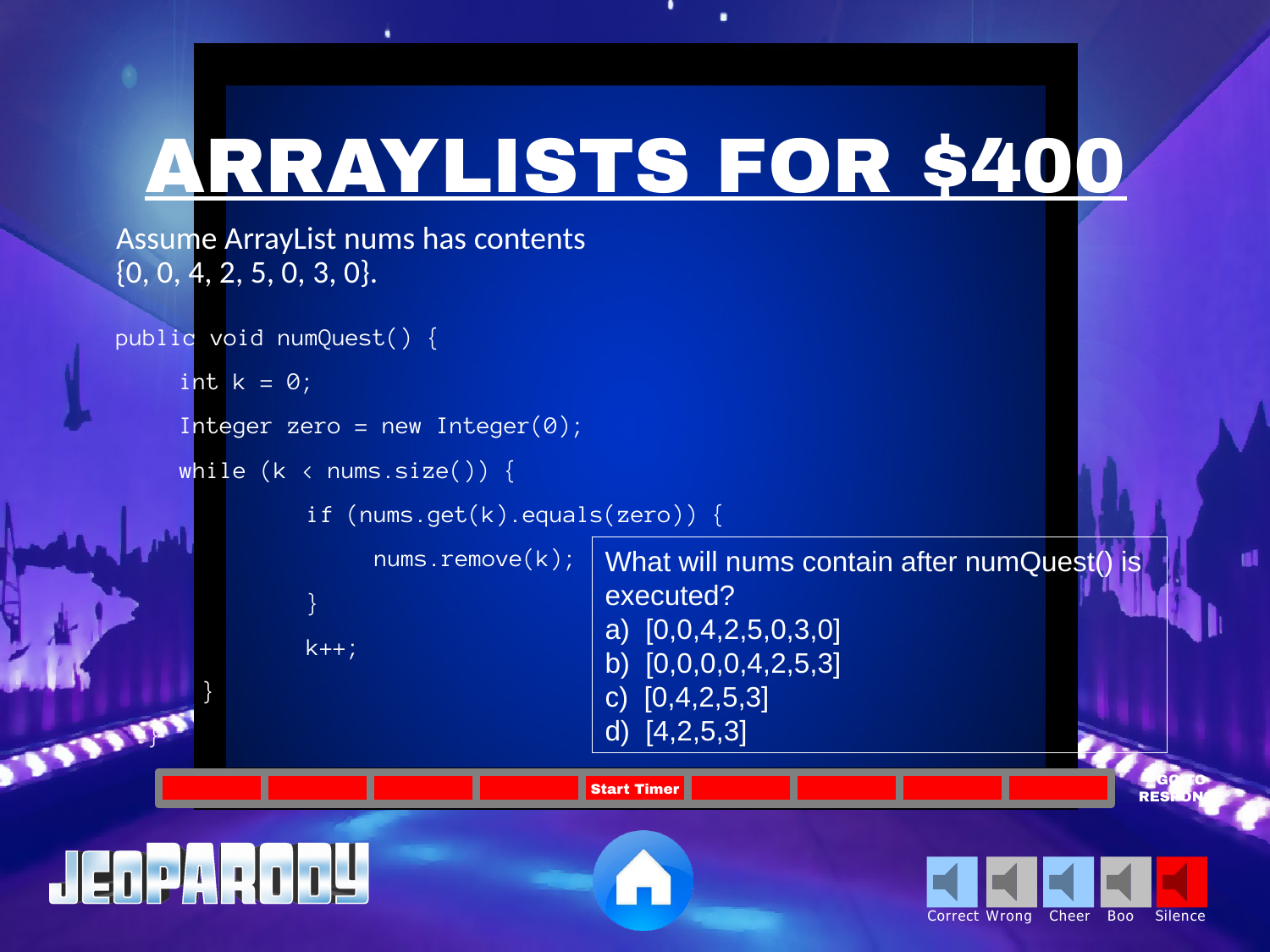

ARRAYLISTS FOR $400
Assume ArrayList nums has contents
{0, 0, 4, 2, 5, 0, 3, 0}.

public void numQuest() {
	int k = 0;
	Integer zero = new Integer(0);
	while (k < nums.size()) {
		if (nums.get(k).equals(zero)) {
		     nums.remove(k);
		}
		k++;
    }
}
What will nums contain after numQuest() is executed?
a)  [0,0,4,2,5,0,3,0]
b)  [0,0,0,0,4,2,5,3]
c)  [0,4,2,5,3]
d)  [4,2,5,3]